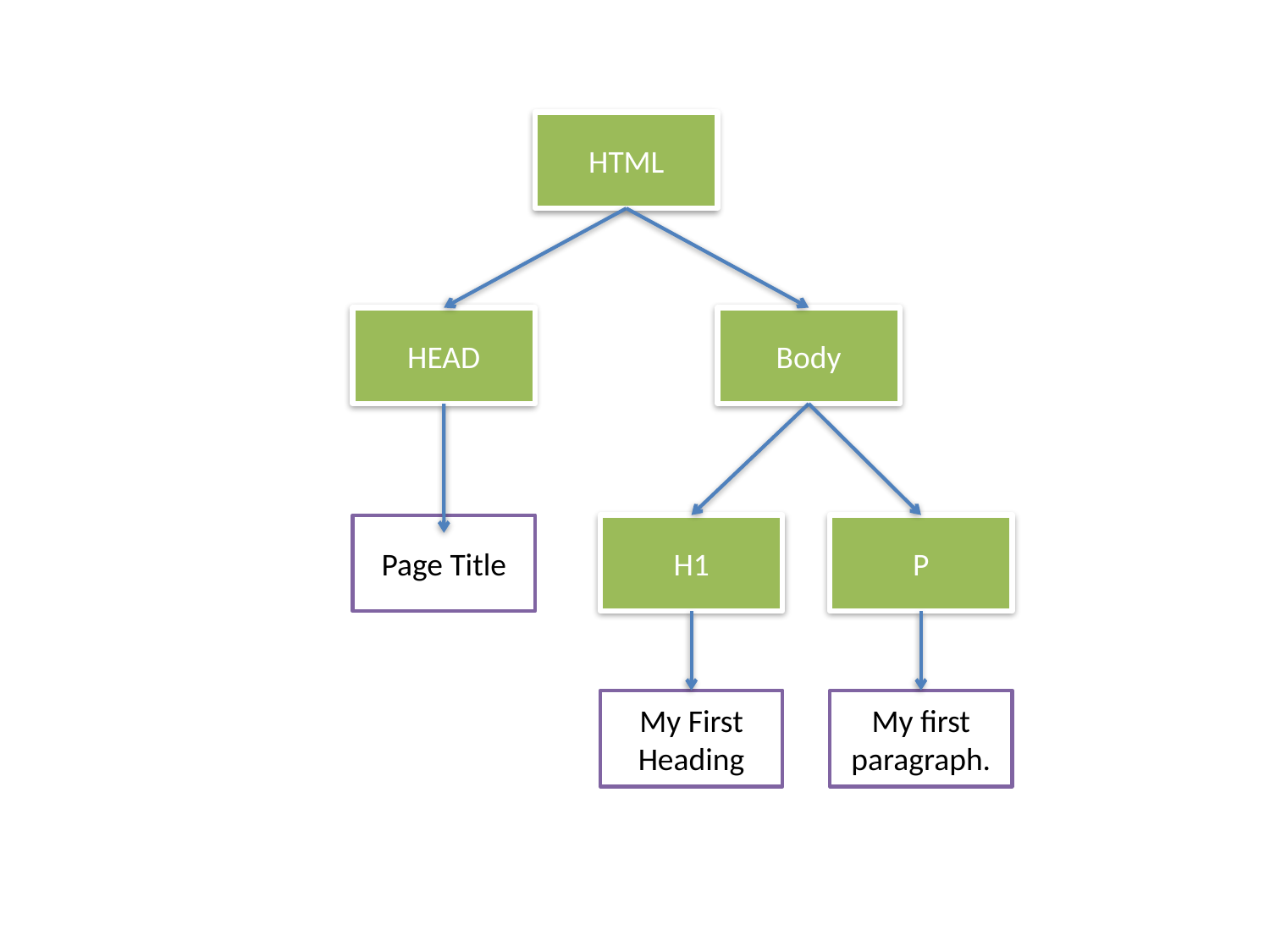

HTML
HEAD
Body
Page Title
H1
P
My First Heading
My first paragraph.